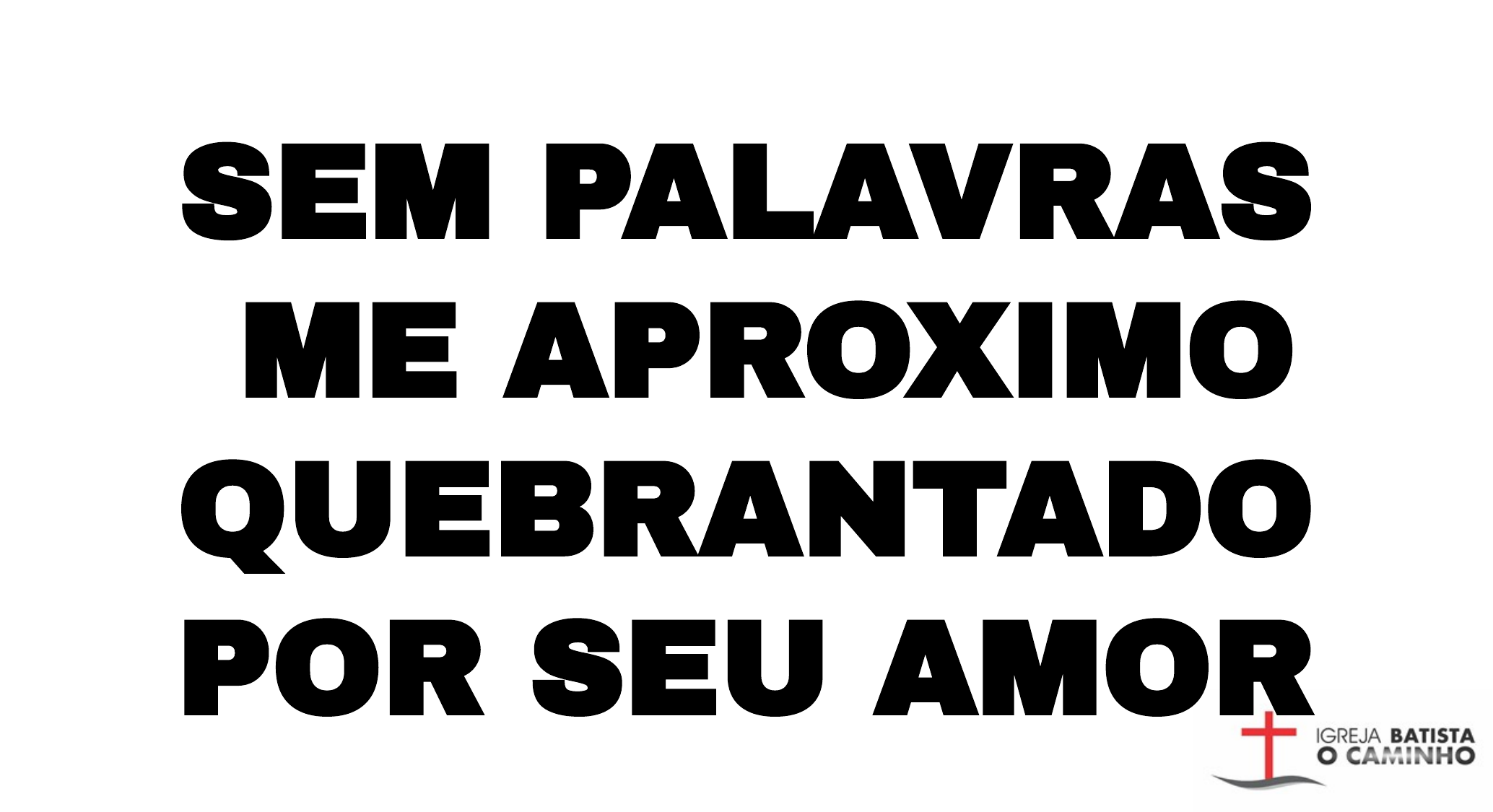

SEM PALAVRAS
 ME APROXIMO QUEBRANTADO POR SEU AMOR